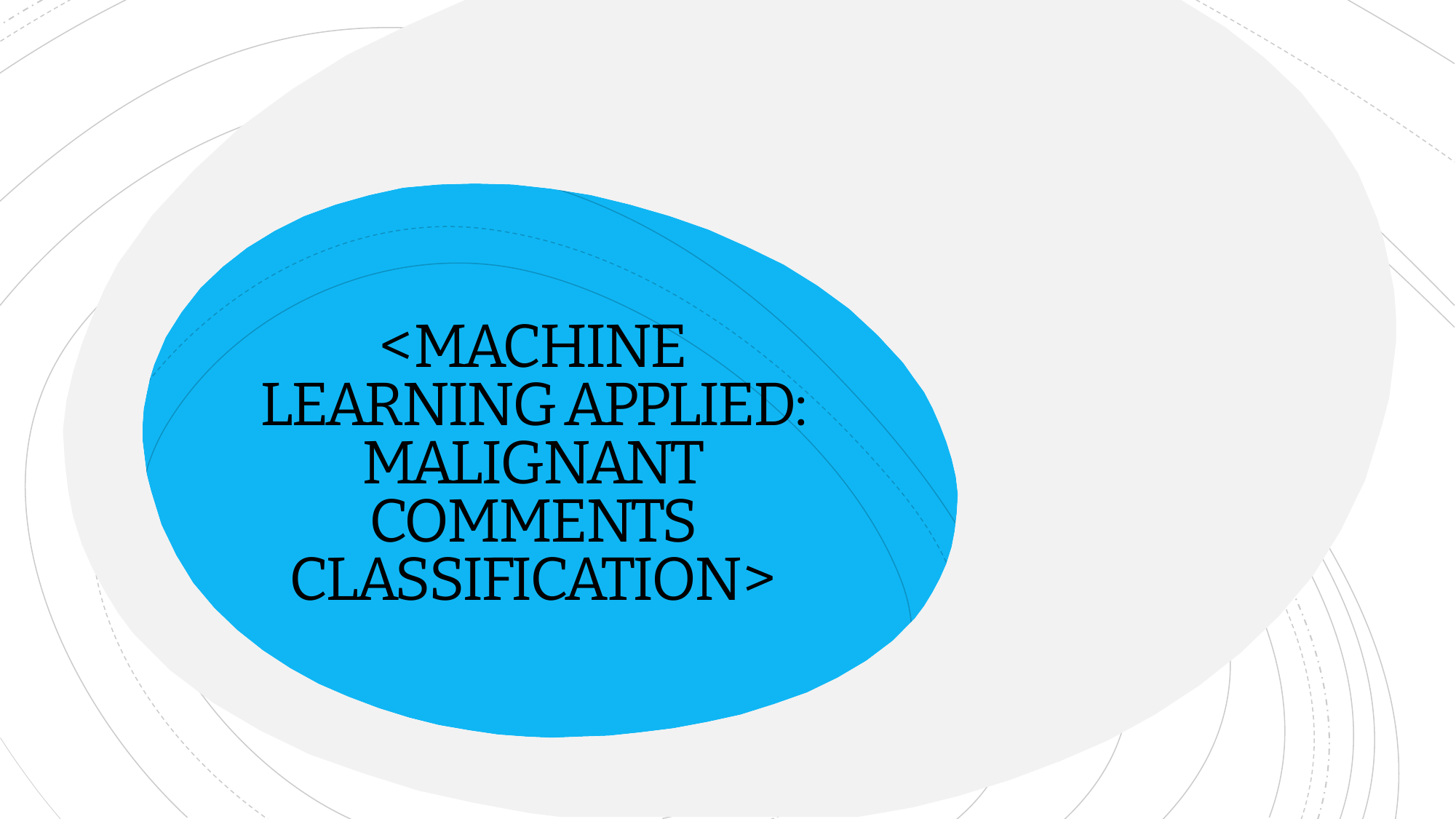

# <MACHINE LEARNING APPLIED: MALIGNANT COMMENTS CLASSIFICATION>